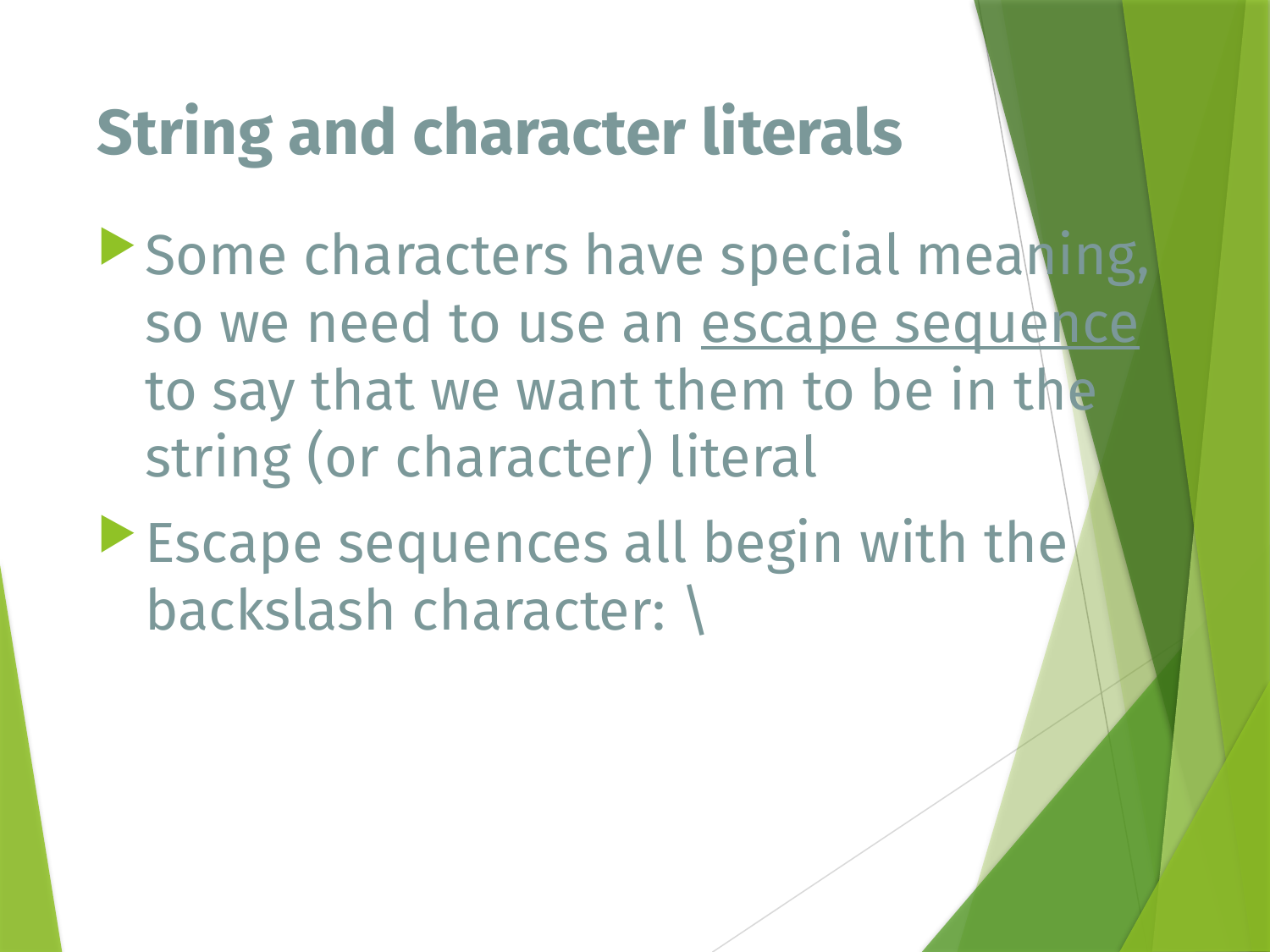

# String and character literals
Some characters have special meaning, so we need to use an escape sequence to say that we want them to be in the string (or character) literal
Escape sequences all begin with the backslash character: \